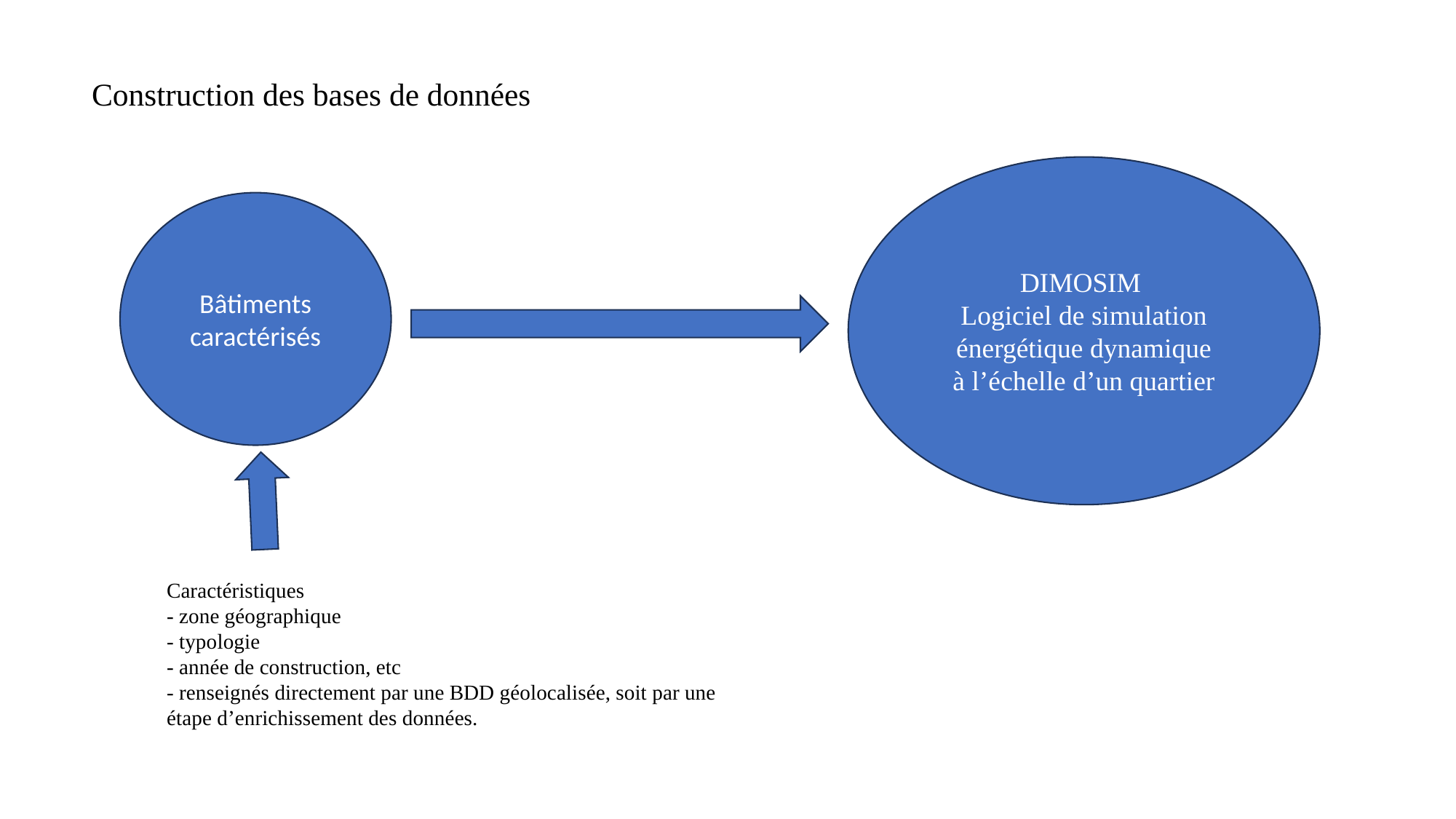

# Construction des bases de données
DIMOSIM
Logiciel de simulation énergétique dynamique
à l’échelle d’un quartier
Bâtiments caractérisés

Caractéristiques
- zone géographique
- typologie
- année de construction, etc
- renseignés directement par une BDD géolocalisée, soit par une étape d’enrichissement des données.